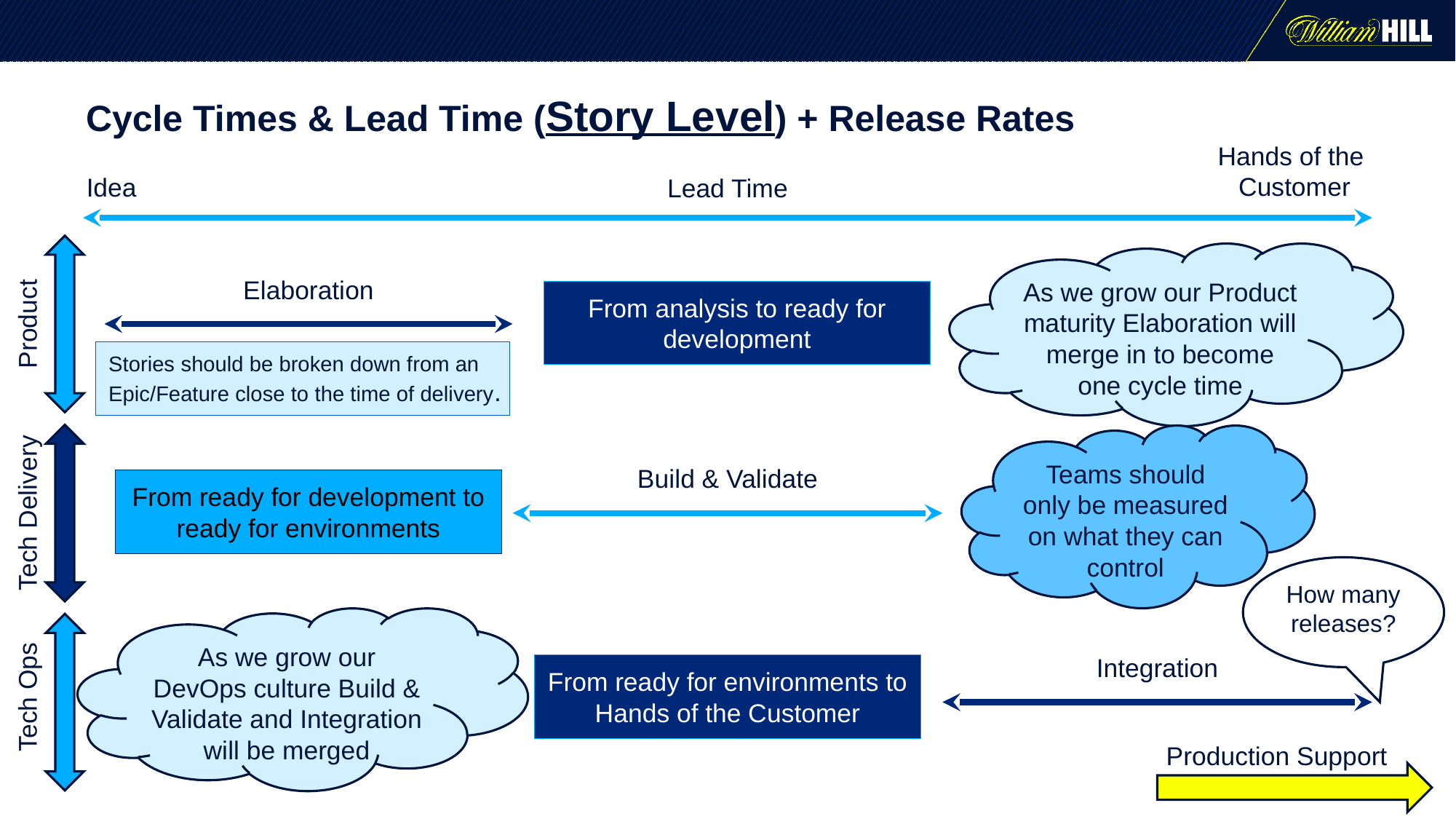

# Cycle Times & Lead Time (Story Level) + Release Rates
Hands of the
Customer
Idea
Lead Time

As we grow our Product maturity Elaboration will merge in to become one cycle time
Elaboration
From analysis to ready for development
Product
Stories should be broken down from an
Epic/Feature close to the time of delivery.

Teams should only be measured on what they can control
Build & Validate
From ready for development to ready for environments
Tech Delivery
How many releases?
As we grow our DevOps culture Build & Validate and Integration will be merged

Integration
From ready for environments to Hands of the Customer
Tech Ops
Production Support